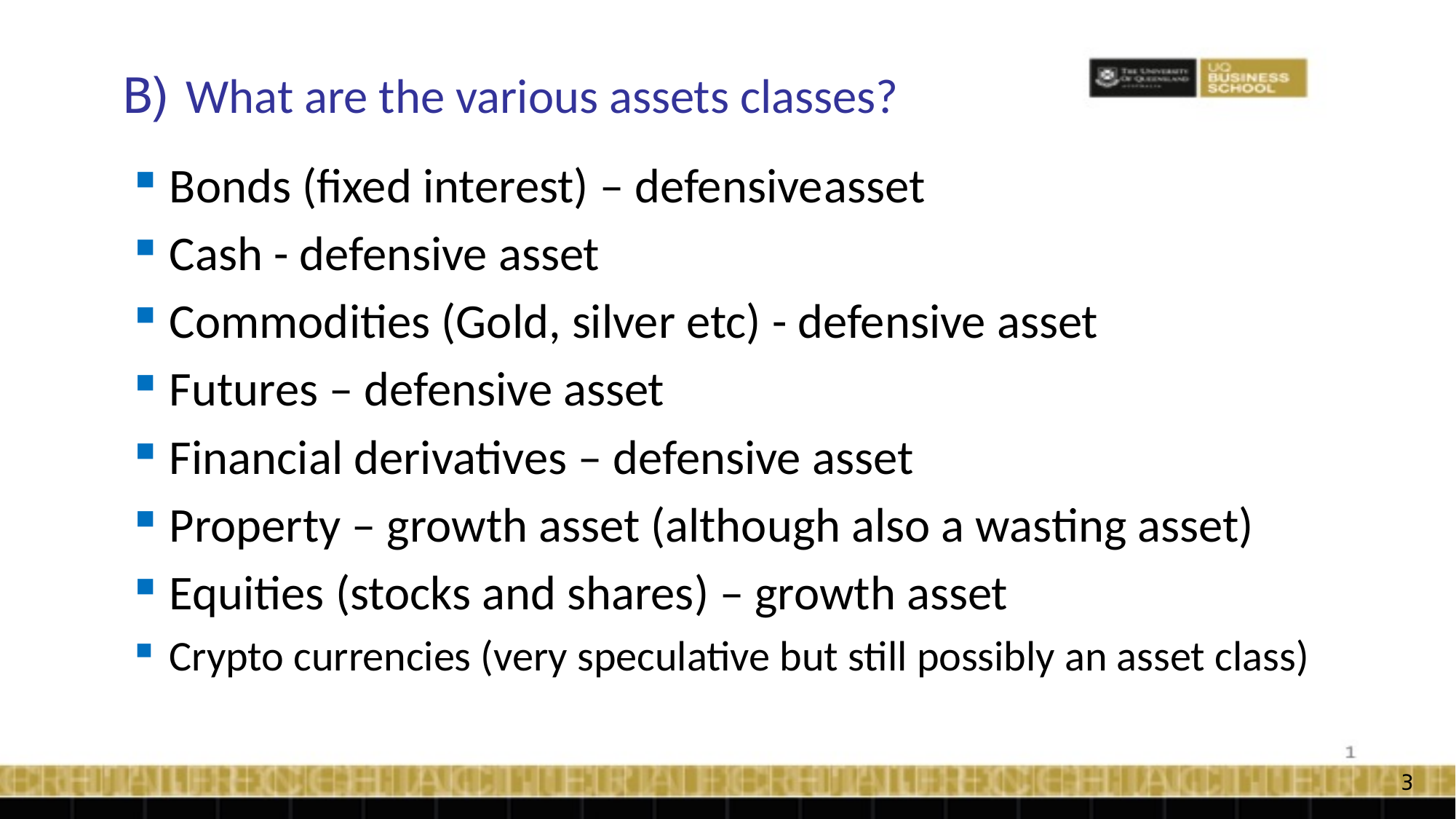

# B) What are the various assets classes?
Bonds (fixed interest) – defensive	asset
Cash - defensive asset
Commodities (Gold, silver etc) - defensive asset
Futures – defensive asset
Financial derivatives – defensive asset
Property – growth asset (although also a wasting asset)
Equities (stocks and shares) – growth asset
Crypto currencies (very speculative but still possibly an asset class)
3